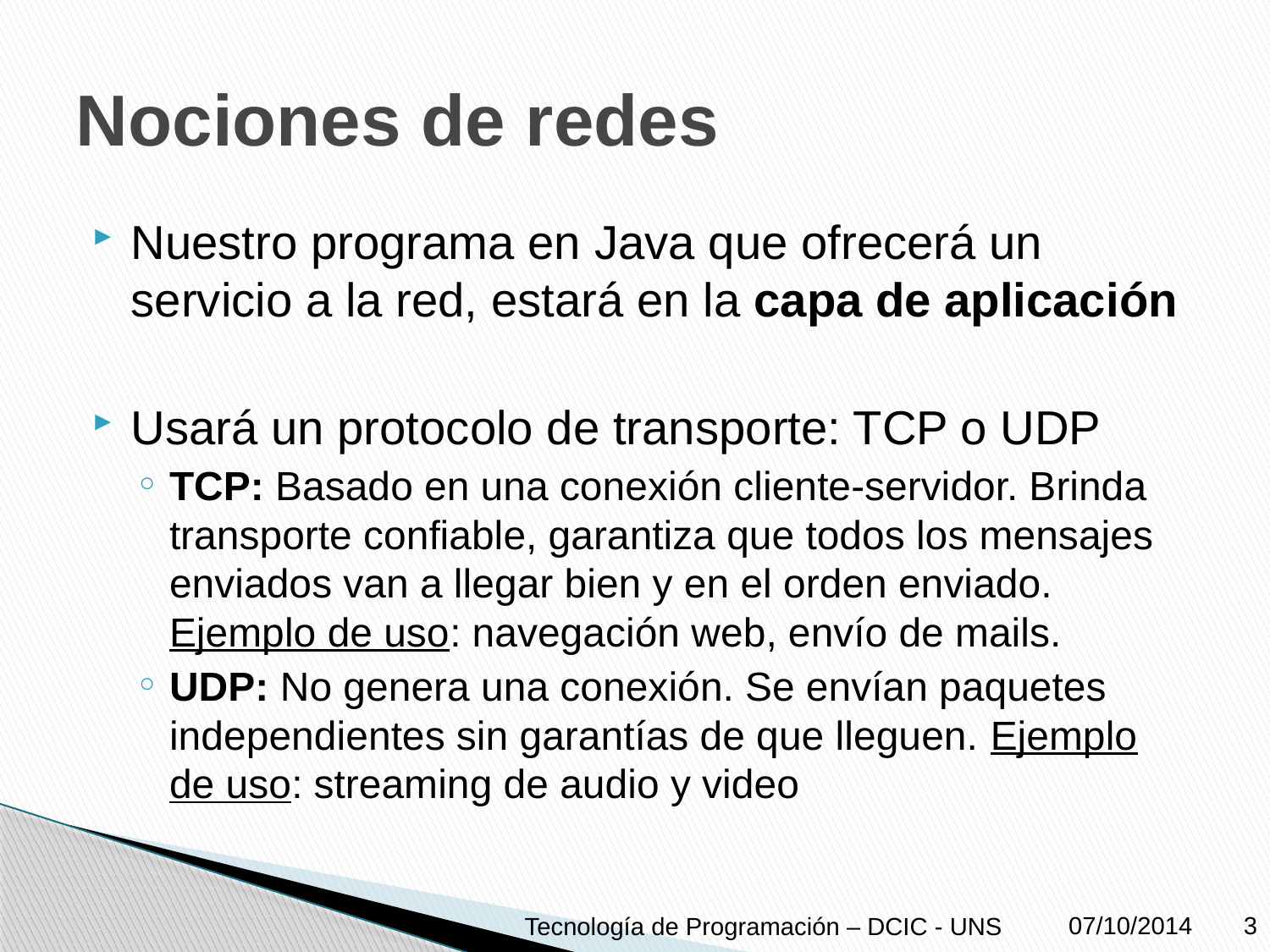

# Nociones de redes
Nuestro programa en Java que ofrecerá un servicio a la red, estará en la capa de aplicación

Usará un protocolo de transporte: TCP o UDP
TCP: Basado en una conexión cliente-servidor. Brinda transporte confiable, garantiza que todos los mensajes enviados van a llegar bien y en el orden enviado. Ejemplo de uso: navegación web, envío de mails.
UDP: No genera una conexión. Se envían paquetes independientes sin garantías de que lleguen. Ejemplo de uso: streaming de audio y video

07/10/2014
3
Tecnología de Programación – DCIC - UNS